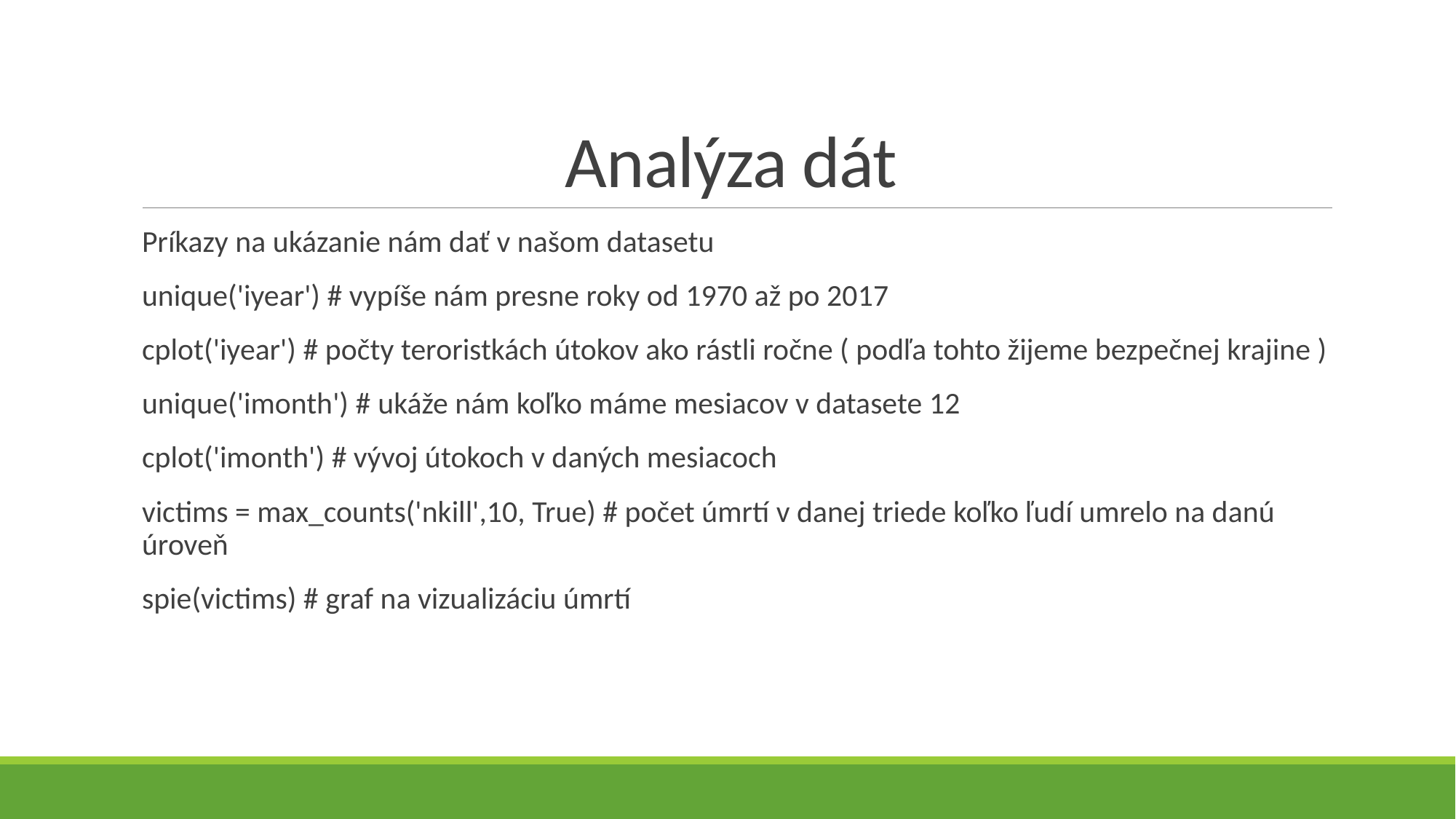

# Analýza dát
Príkazy na ukázanie nám dať v našom datasetu
unique('iyear') # vypíše nám presne roky od 1970 až po 2017
cplot('iyear') # počty teroristkách útokov ako rástli ročne ( podľa tohto žijeme bezpečnej krajine )
unique('imonth') # ukáže nám koľko máme mesiacov v datasete 12
cplot('imonth') # vývoj útokoch v daných mesiacoch
victims = max_counts('nkill',10, True) # počet úmrtí v danej triede koľko ľudí umrelo na danú úroveň
spie(victims) # graf na vizualizáciu úmrtí